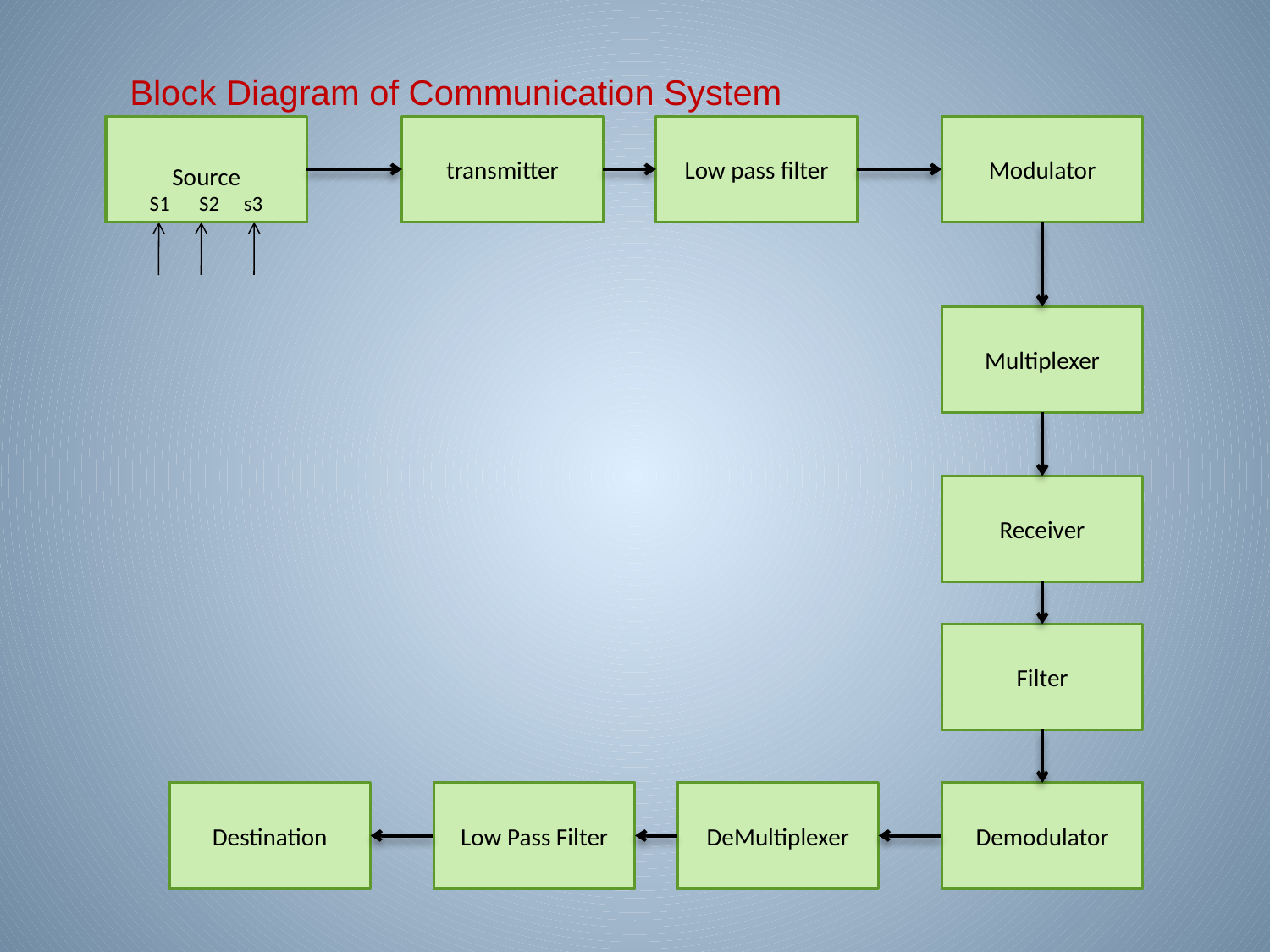

Block Diagram of Communication System

Source
S1      S2     s3
transmitter
Low pass filter
Modulator
Multiplexer
Receiver
Filter
Destination
Low Pass Filter
DeMultiplexer
Demodulator